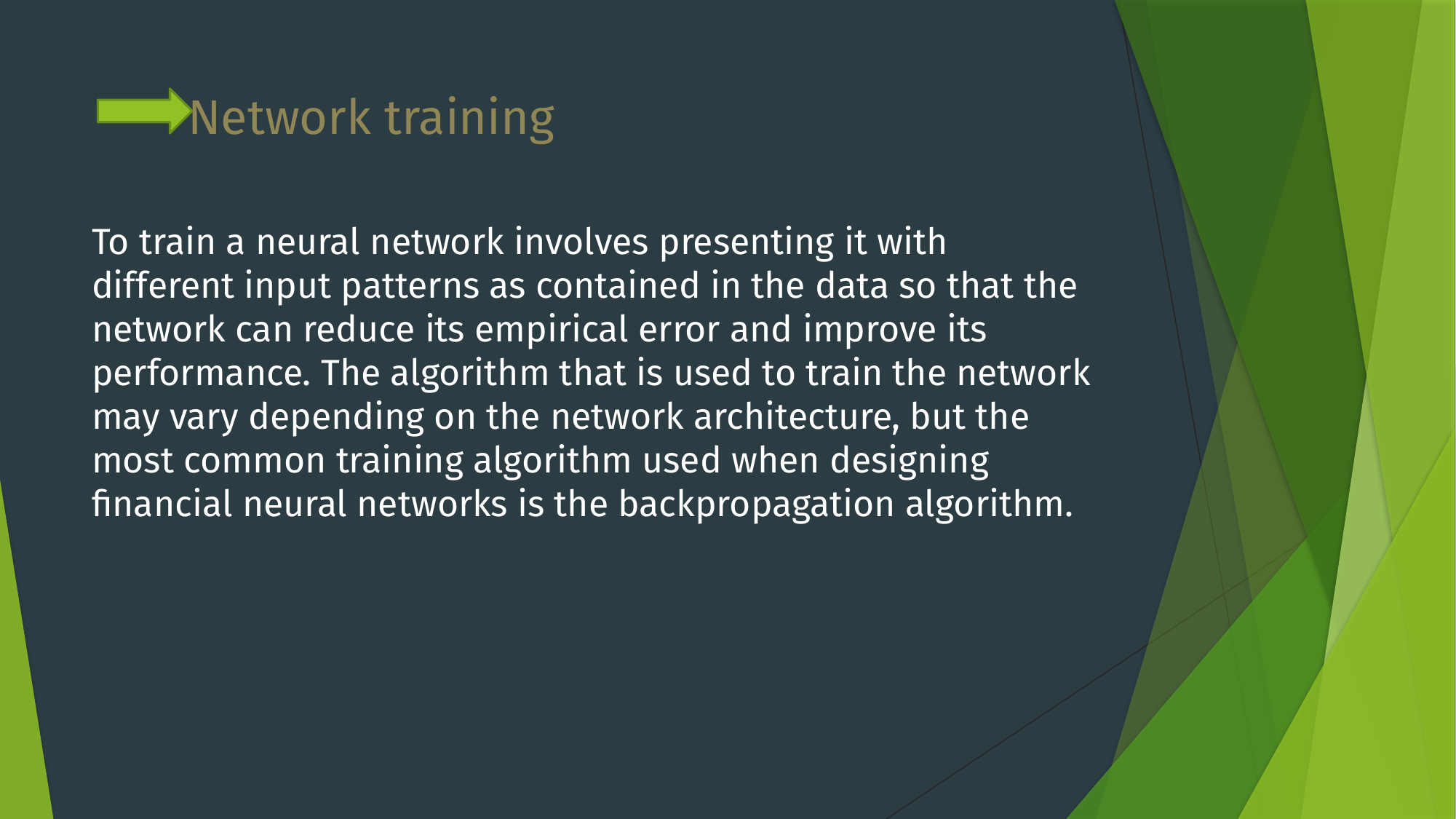

Network training

To train a neural network involves presenting it with different input patterns as contained in the data so that the network can reduce its empirical error and improve its performance. The algorithm that is used to train the network may vary depending on the network architecture, but the most common training algorithm used when designing financial neural networks is the backpropagation algorithm.